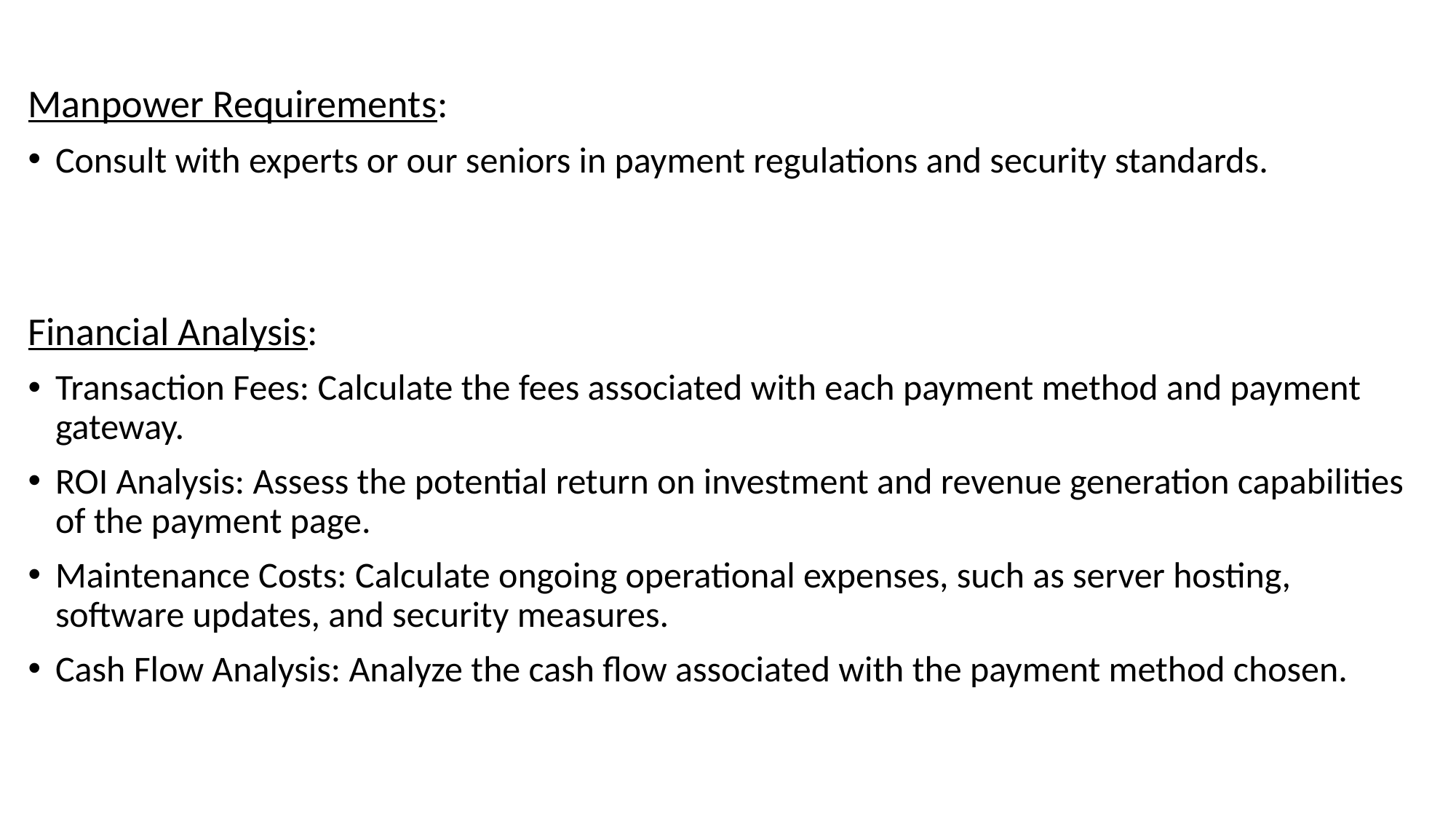

Manpower Requirements:
Consult with experts or our seniors in payment regulations and security standards.

Financial Analysis:
Transaction Fees: Calculate the fees associated with each payment method and payment gateway.
ROI Analysis: Assess the potential return on investment and revenue generation capabilities of the payment page.
Maintenance Costs: Calculate ongoing operational expenses, such as server hosting, software updates, and security measures.
Cash Flow Analysis: Analyze the cash flow associated with the payment method chosen.